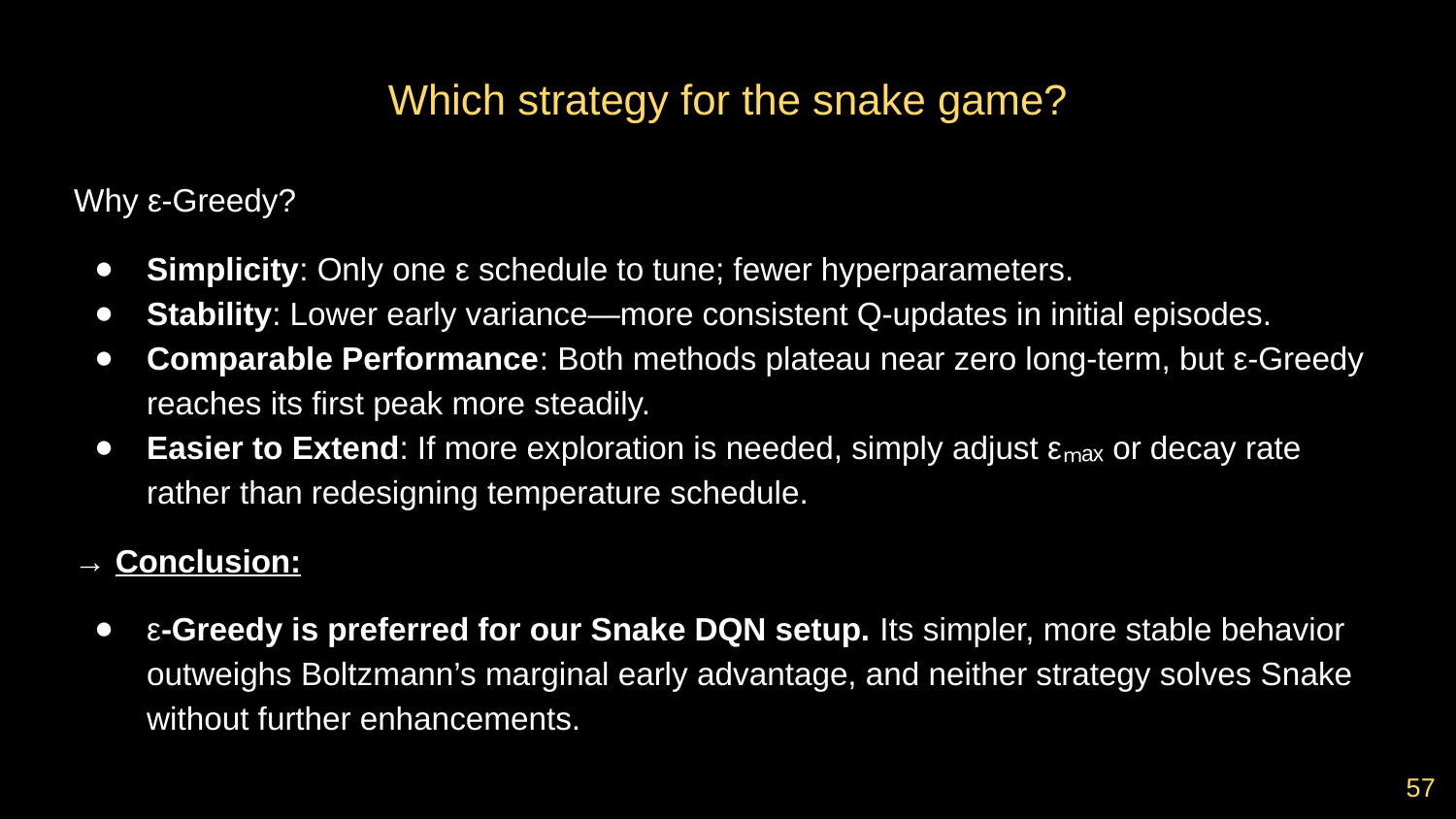

# Which strategy for the snake game?
Why ε-Greedy?
Simplicity: Only one ε schedule to tune; fewer hyperparameters.
Stability: Lower early variance—more consistent Q-updates in initial episodes.
Comparable Performance: Both methods plateau near zero long-term, but ε-Greedy reaches its first peak more steadily.
Easier to Extend: If more exploration is needed, simply adjust εₘₐₓ or decay rate rather than redesigning temperature schedule.
→ Conclusion:
ε-Greedy is preferred for our Snake DQN setup. Its simpler, more stable behavior outweighs Boltzmann’s marginal early advantage, and neither strategy solves Snake without further enhancements.
57